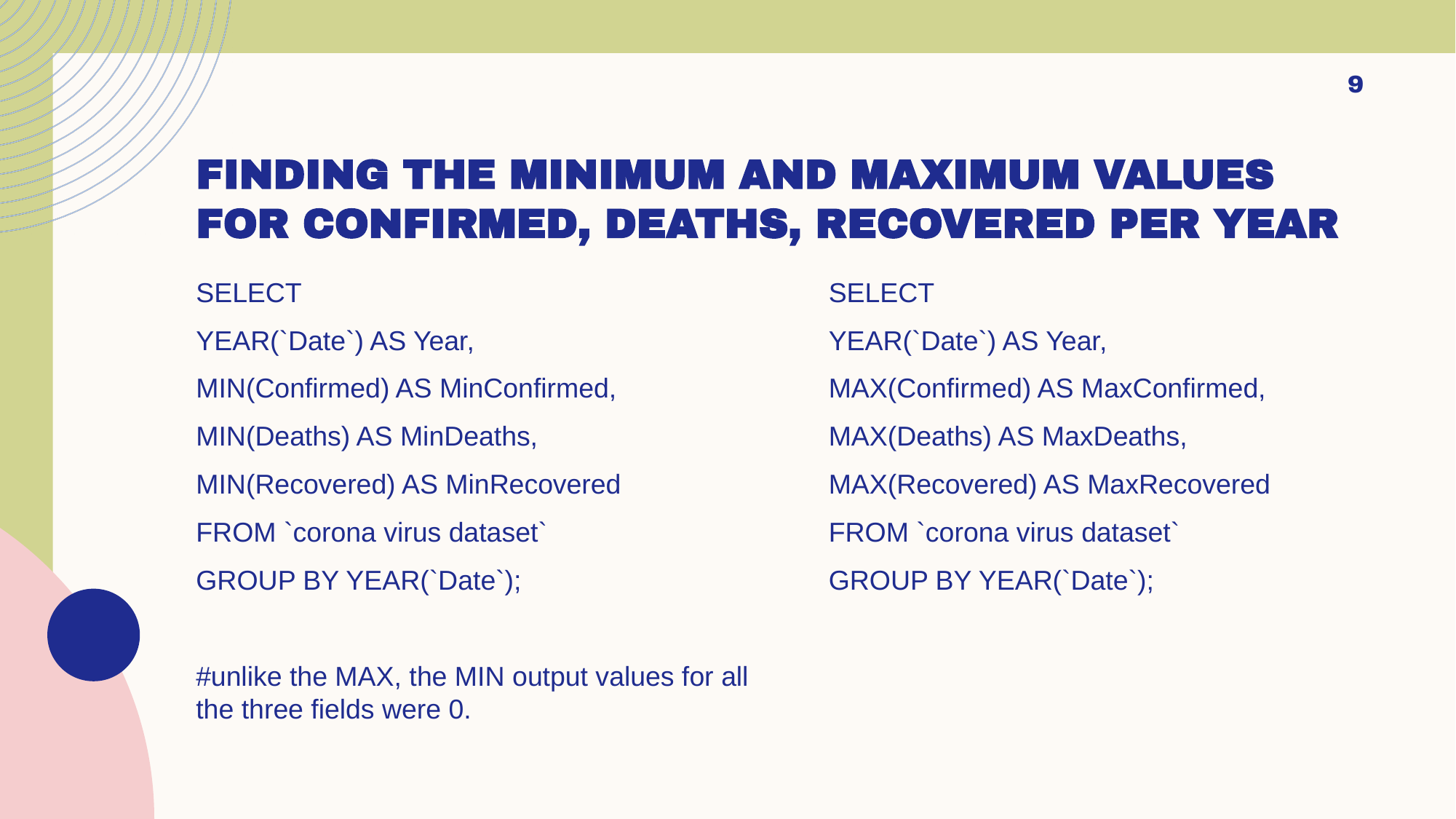

9
# Finding the minimum and maximum values for confirmed, deaths, recovered per year
SELECT
YEAR(`Date`) AS Year,
MIN(Confirmed) AS MinConfirmed,
MIN(Deaths) AS MinDeaths,
MIN(Recovered) AS MinRecovered
FROM `corona virus dataset`
GROUP BY YEAR(`Date`);

#unlike the MAX, the MIN output values for all the three fields were 0.
SELECT
YEAR(`Date`) AS Year,
MAX(Confirmed) AS MaxConfirmed,
MAX(Deaths) AS MaxDeaths,
MAX(Recovered) AS MaxRecovered
FROM `corona virus dataset`
GROUP BY YEAR(`Date`);